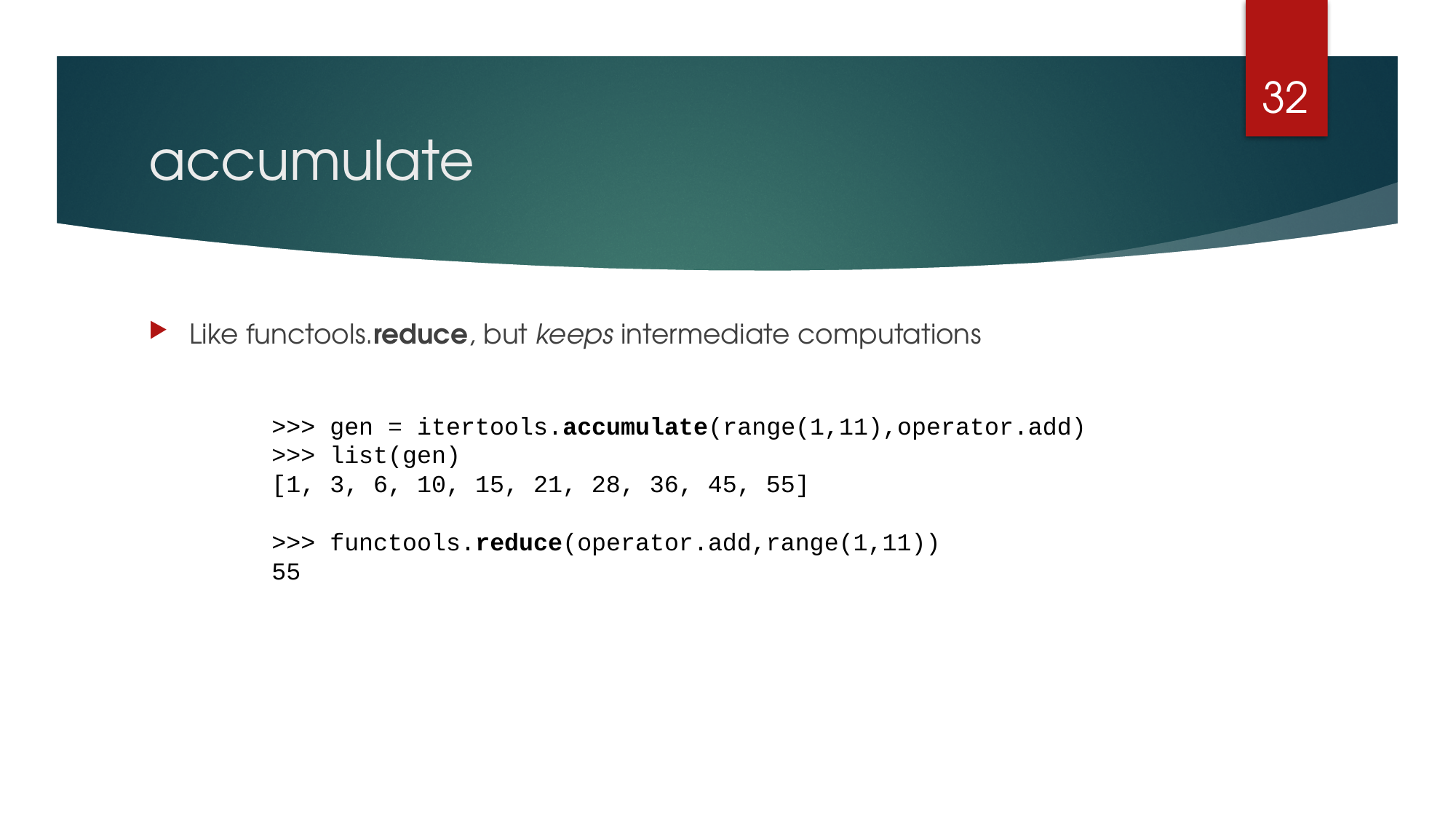

32
# accumulate
Like functools.reduce, but keeps intermediate computations
>>> gen = itertools.accumulate(range(1,11),operator.add)
>>> list(gen)
[1, 3, 6, 10, 15, 21, 28, 36, 45, 55]

>>> functools.reduce(operator.add,range(1,11))
55